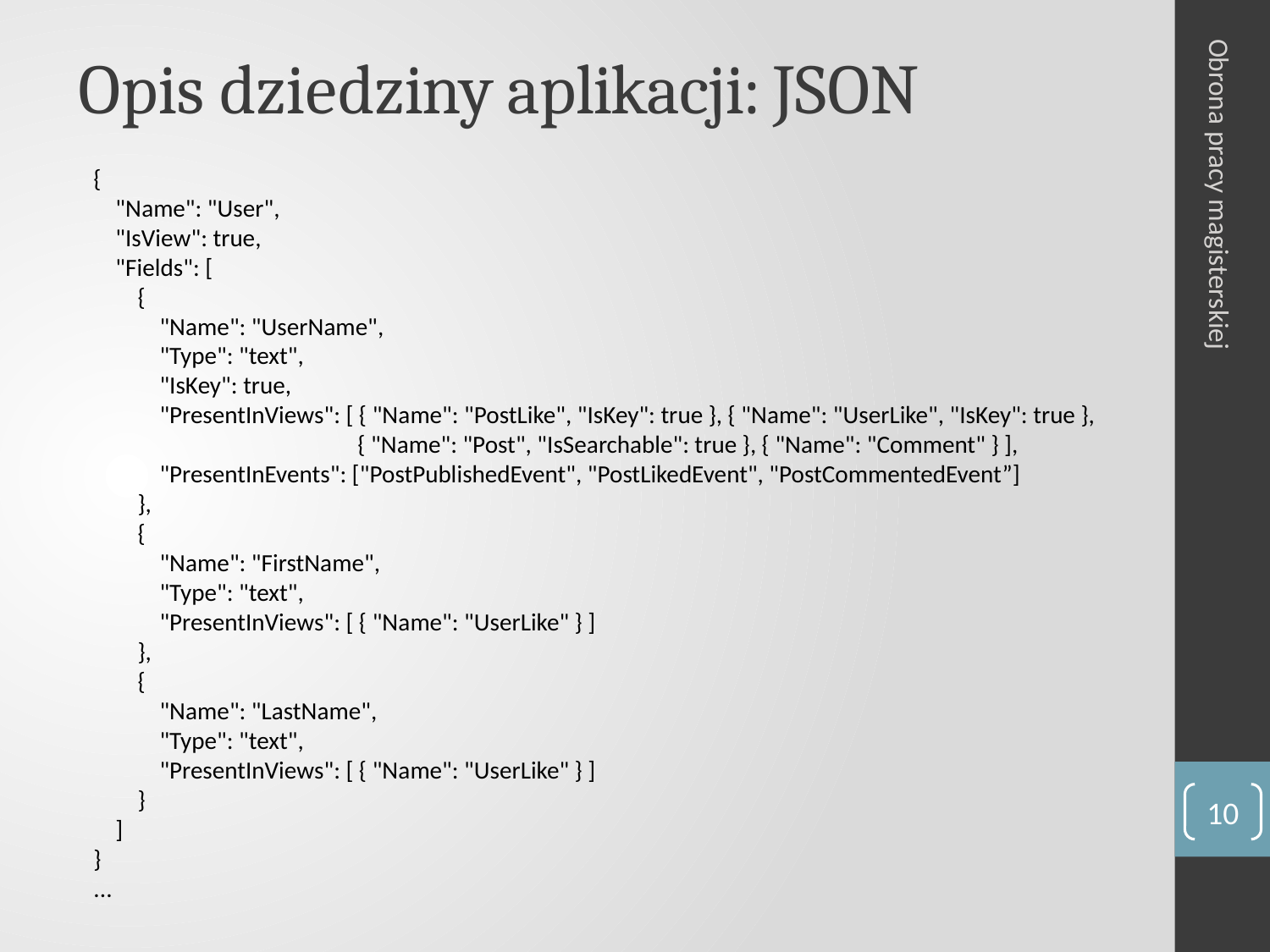

# Opis dziedziny aplikacji: JSON
{
    "Name": "User",
    "IsView": true,
    "Fields": [
        {
            "Name": "UserName",
            "Type": "text",
            "IsKey": true,
            "PresentInViews": [ { "Name": "PostLike", "IsKey": true }, { "Name": "UserLike", "IsKey": true },
                                                { "Name": "Post", "IsSearchable": true }, { "Name": "Comment" } ],
            "PresentInEvents": ["PostPublishedEvent", "PostLikedEvent", "PostCommentedEvent”]
        },
        {
            "Name": "FirstName",
            "Type": "text",
            "PresentInViews": [ { "Name": "UserLike" } ]
        },
        {
            "Name": "LastName",
            "Type": "text",
            "PresentInViews": [ { "Name": "UserLike" } ]
        }
    ]
}
...
Obrona pracy magisterskiej
10